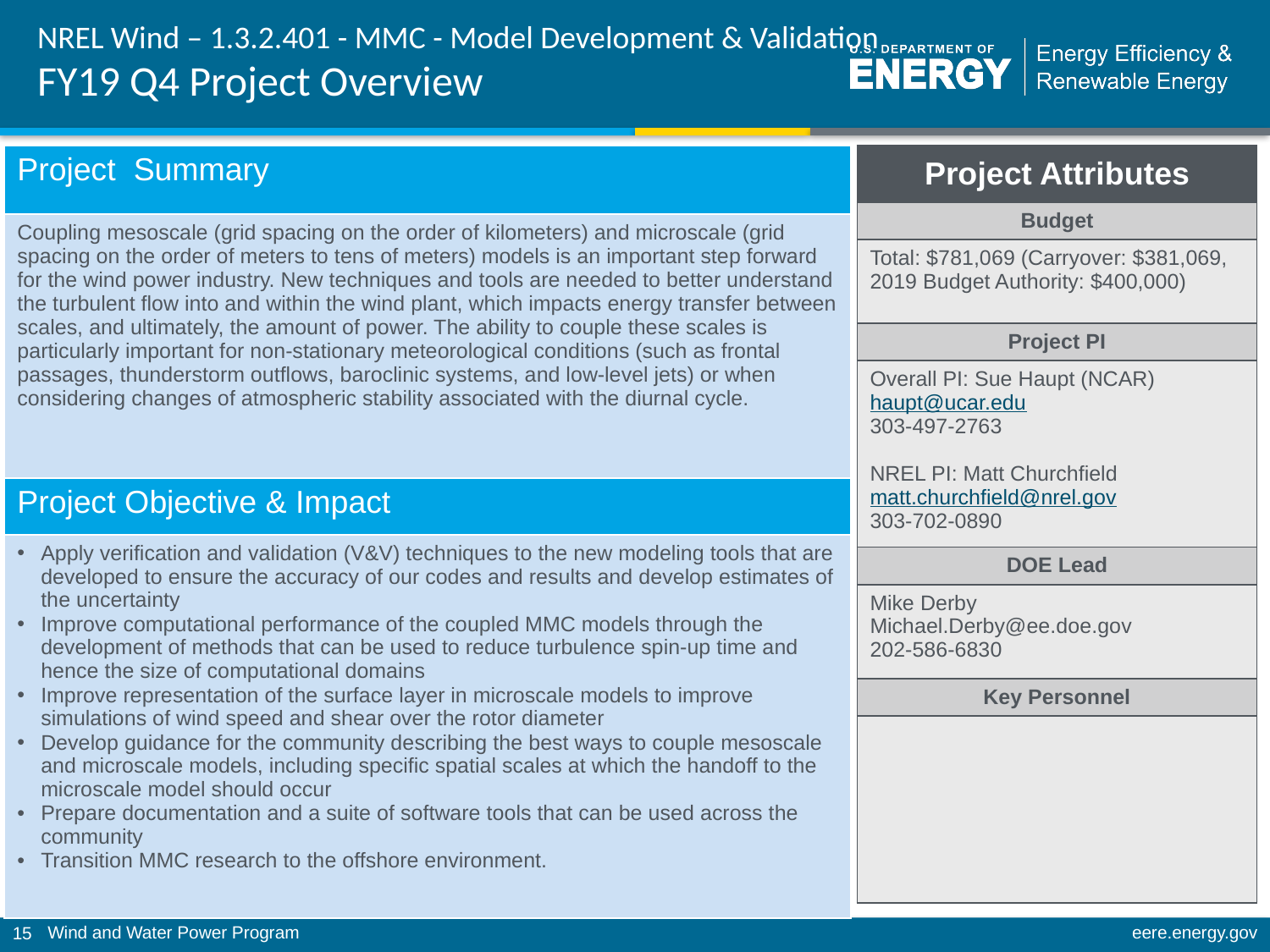

# NREL Wind – 1.3.2.401 - MMC - Model Development & Validation FY19 Q4 Project Overview
| Project Summary |
| --- |
| Coupling mesoscale (grid spacing on the order of kilometers) and microscale (grid spacing on the order of meters to tens of meters) models is an important step forward for the wind power industry. New techniques and tools are needed to better understand the turbulent flow into and within the wind plant, which impacts energy transfer between scales, and ultimately, the amount of power. The ability to couple these scales is particularly important for non-stationary meteorological conditions (such as frontal passages, thunderstorm outflows, baroclinic systems, and low-level jets) or when considering changes of atmospheric stability associated with the diurnal cycle. |
| Project Attributes |
| --- |
| Budget |
| Total: $781,069 (Carryover: $381,069, 2019 Budget Authority: $400,000) |
| Project PI |
| Overall PI: Sue Haupt (NCAR) haupt@ucar.edu 303-497-2763 NREL PI: Matt Churchfield matt.churchfield@nrel.gov 303-702-0890 |
| DOE Lead |
| Mike Derby Michael.Derby@ee.doe.gov 202-586-6830 |
| Key Personnel |
|  |
| Project Objective & Impact |
| --- |
| Apply verification and validation (V&V) techniques to the new modeling tools that are developed to ensure the accuracy of our codes and results and develop estimates of the uncertainty Improve computational performance of the coupled MMC models through the development of methods that can be used to reduce turbulence spin-up time and hence the size of computational domains Improve representation of the surface layer in microscale models to improve simulations of wind speed and shear over the rotor diameter Develop guidance for the community describing the best ways to couple mesoscale and microscale models, including specific spatial scales at which the handoff to the microscale model should occur Prepare documentation and a suite of software tools that can be used across the community Transition MMC research to the offshore environment. |